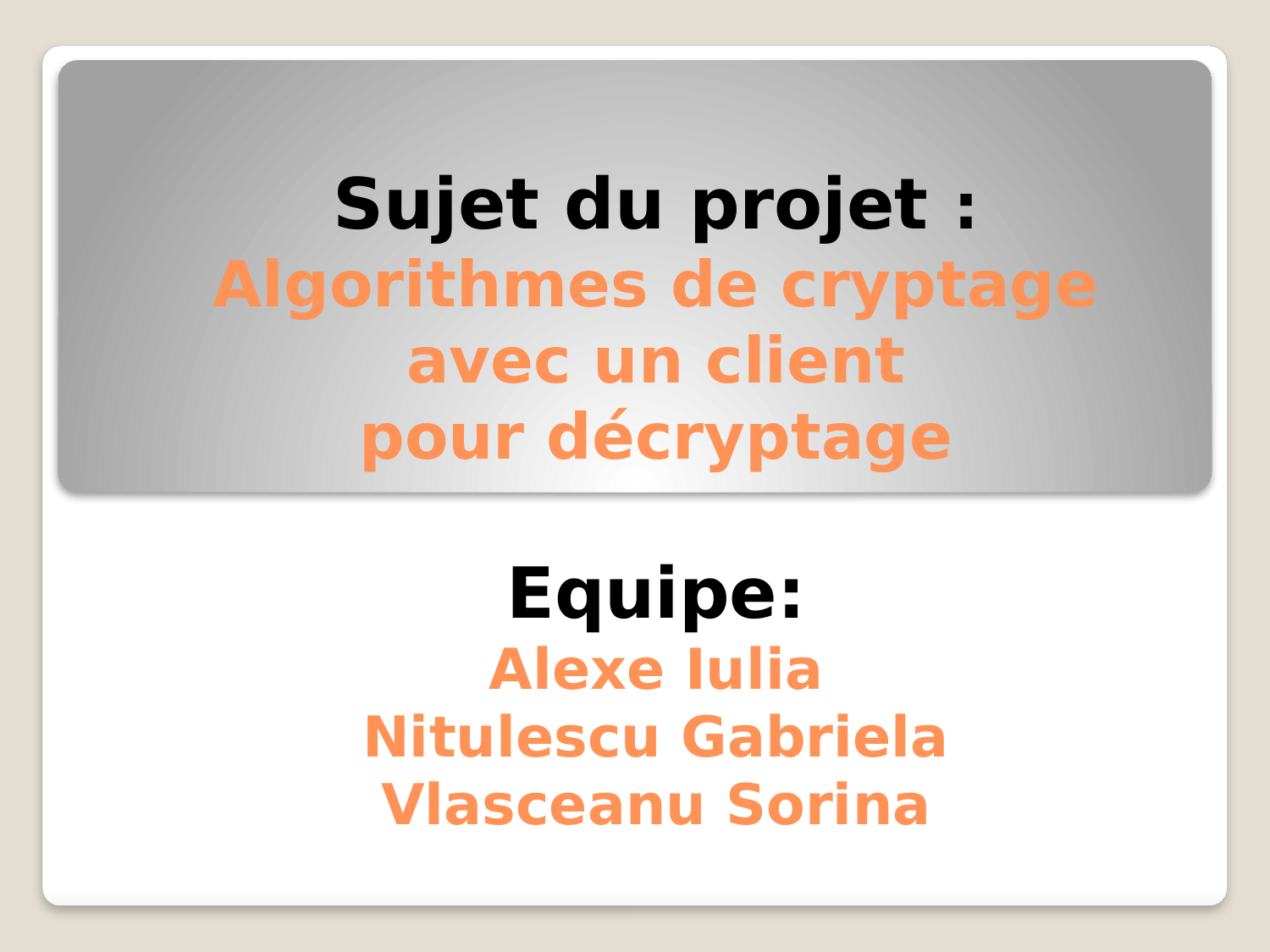

# Sujet du projet : Algorithmes de cryptage avec un client pour décryptage Equipe: Alexe Iulia Nitulescu Gabriela Vlasceanu Sorina